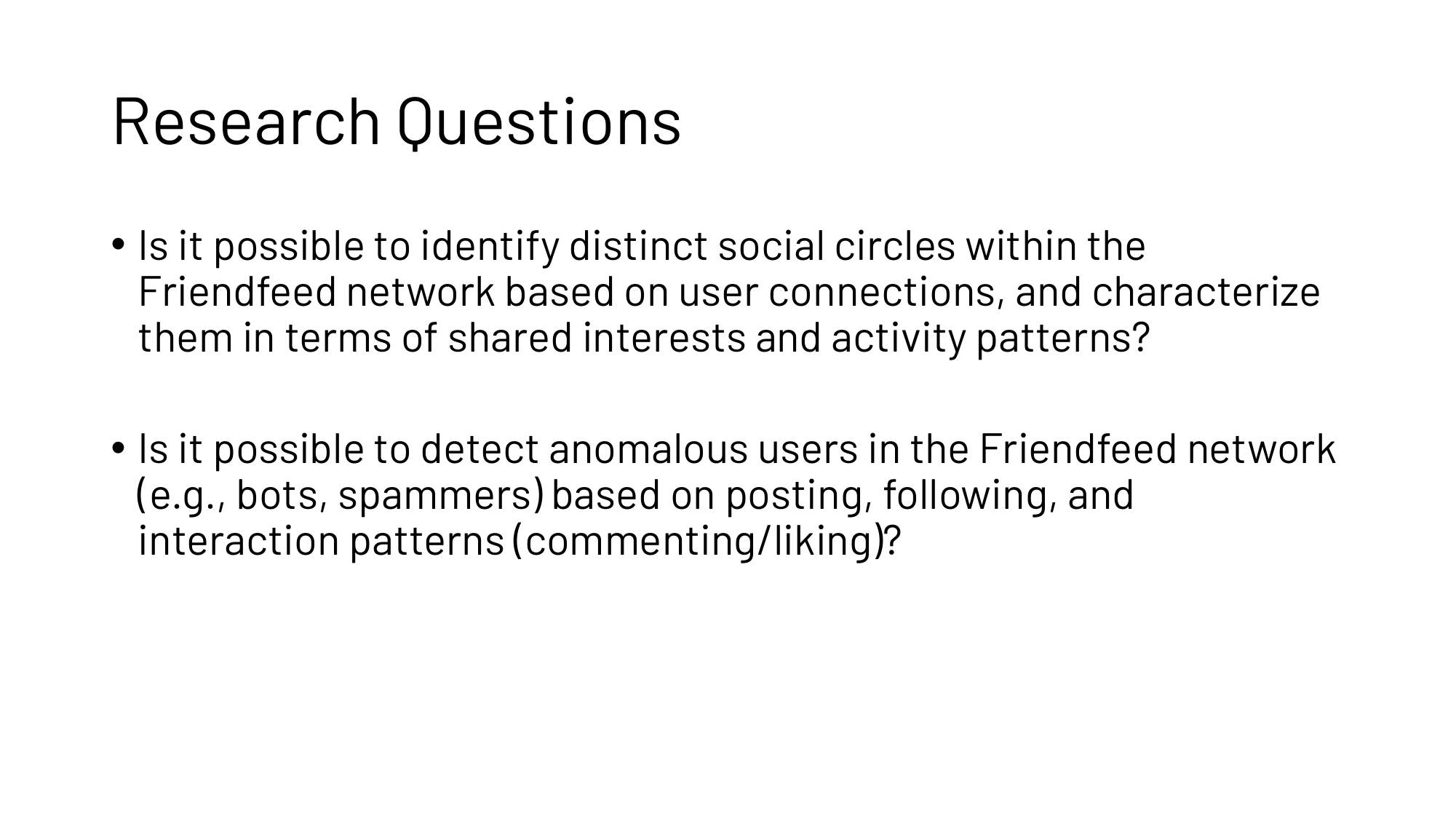

# Research Questions
Is it possible to identify distinct social circles within the Friendfeed network based on user connections, and characterize them in terms of shared interests and activity patterns?
Is it possible to detect anomalous users in the Friendfeed network (e.g., bots, spammers) based on posting, following, and interaction patterns (commenting/liking)?